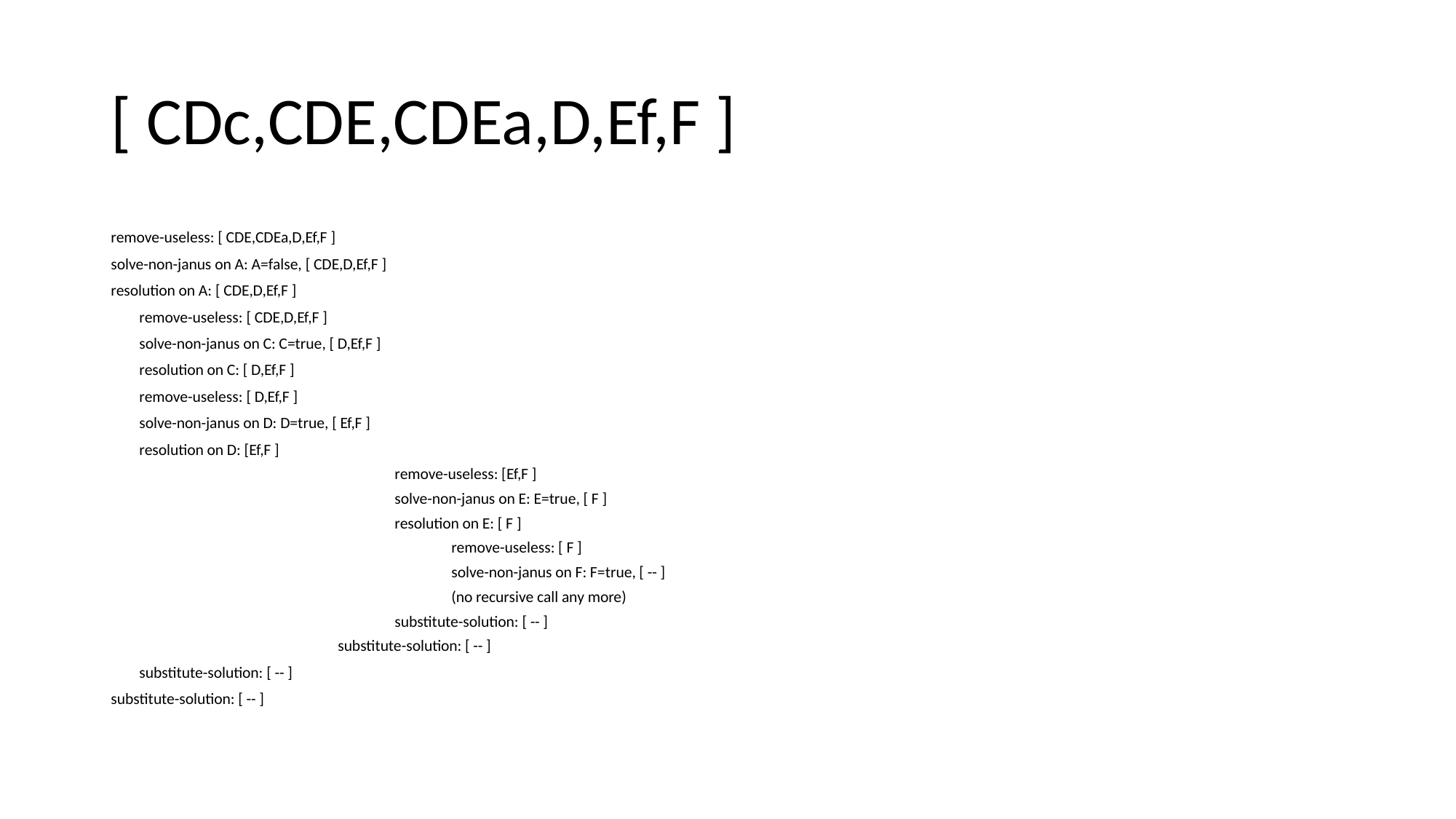

# [ CDc,CDE,CDEa,D,Ef,F ]
remove-useless: [ CDE,CDEa,D,Ef,F ]
solve-non-janus on A: A=false, [ CDE,D,Ef,F ]
resolution on A: [ CDE,D,Ef,F ]
	remove-useless: [ CDE,D,Ef,F ]
	solve-non-janus on C: C=true, [ D,Ef,F ]
	resolution on C: [ D,Ef,F ]
		remove-useless: [ D,Ef,F ]
		solve-non-janus on D: D=true, [ Ef,F ]
		resolution on D: [Ef,F ]
remove-useless: [Ef,F ]
solve-non-janus on E: E=true, [ F ]
resolution on E: [ F ]
remove-useless: [ F ]
solve-non-janus on F: F=true, [ -- ]
(no recursive call any more)
substitute-solution: [ -- ]
substitute-solution: [ -- ]
	substitute-solution: [ -- ]
substitute-solution: [ -- ]